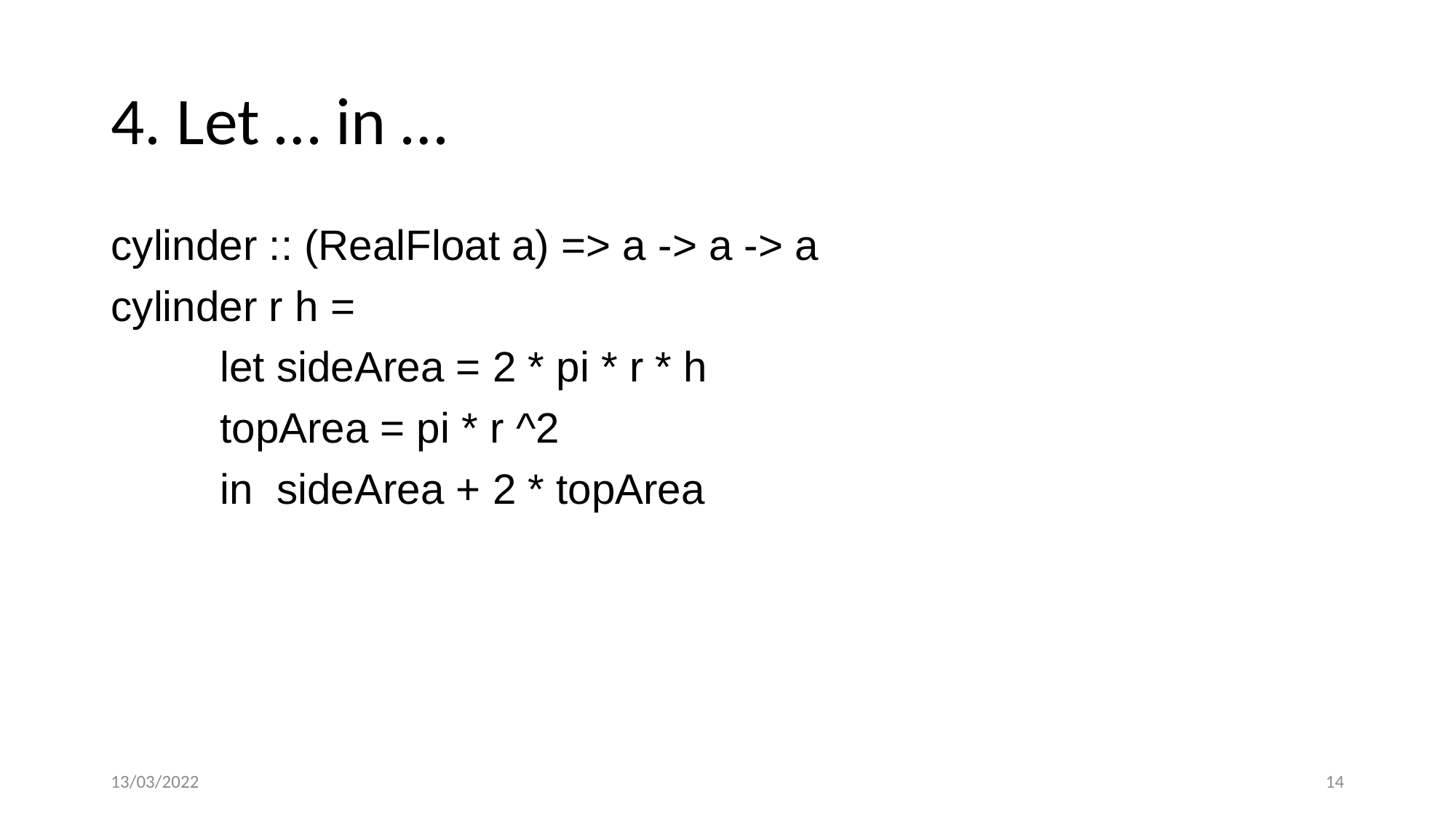

# 4. Let … in …
cylinder :: (RealFloat a) => a -> a -> a
cylinder r h =
	let sideArea = 2 * pi * r * h
    	topArea = pi * r ^2
	in  sideArea + 2 * topArea
13/03/2022
14